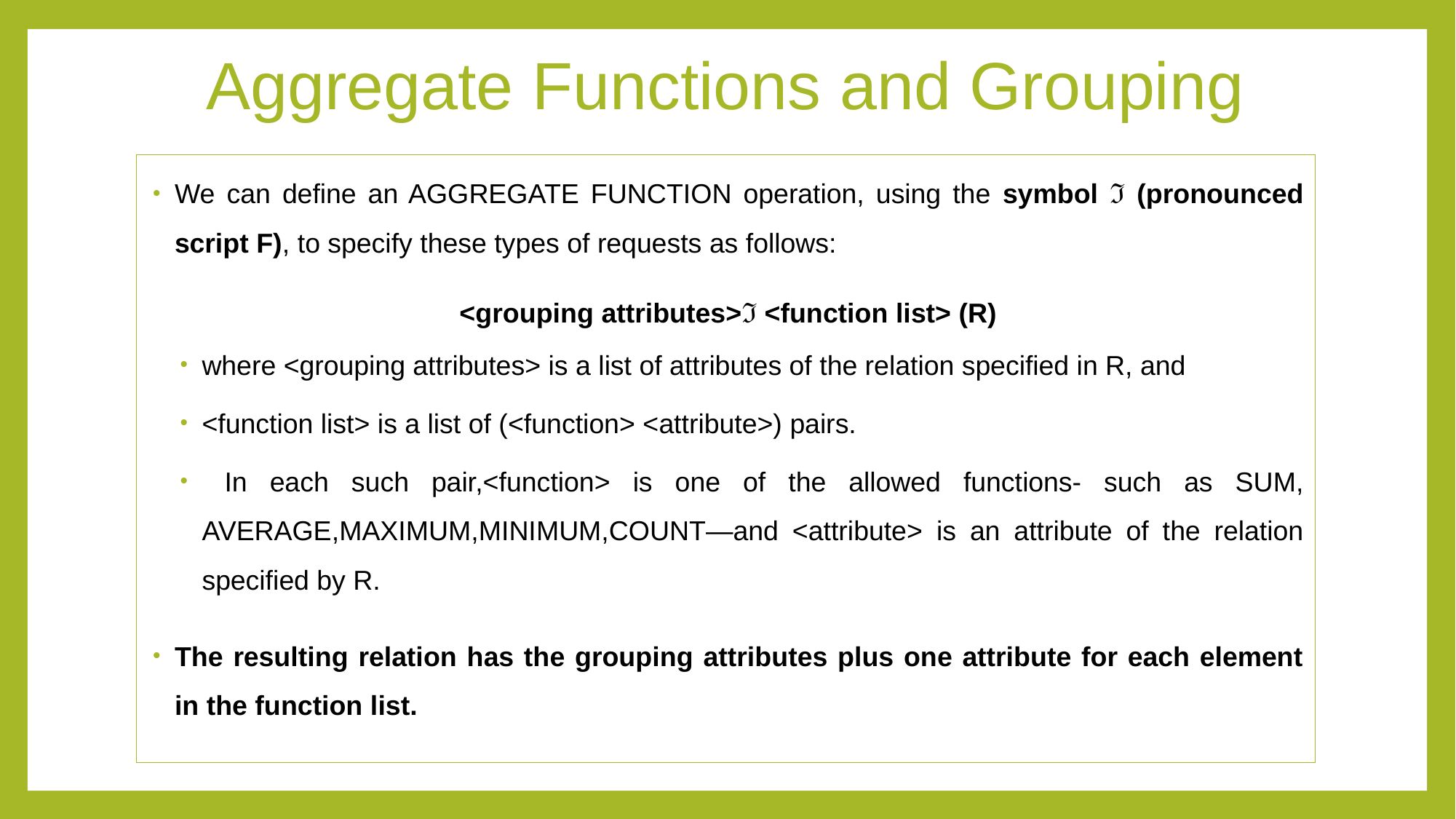

# Aggregate Functions and Grouping
We can define an AGGREGATE FUNCTION operation, using the symbol ℑ (pronounced script F), to specify these types of requests as follows:
<grouping attributes>ℑ <function list> (R)
where <grouping attributes> is a list of attributes of the relation specified in R, and
<function list> is a list of (<function> <attribute>) pairs.
 In each such pair,<function> is one of the allowed functions- such as SUM, AVERAGE,MAXIMUM,MINIMUM,COUNT—and <attribute> is an attribute of the relation specified by R.
The resulting relation has the grouping attributes plus one attribute for each element in the function list.